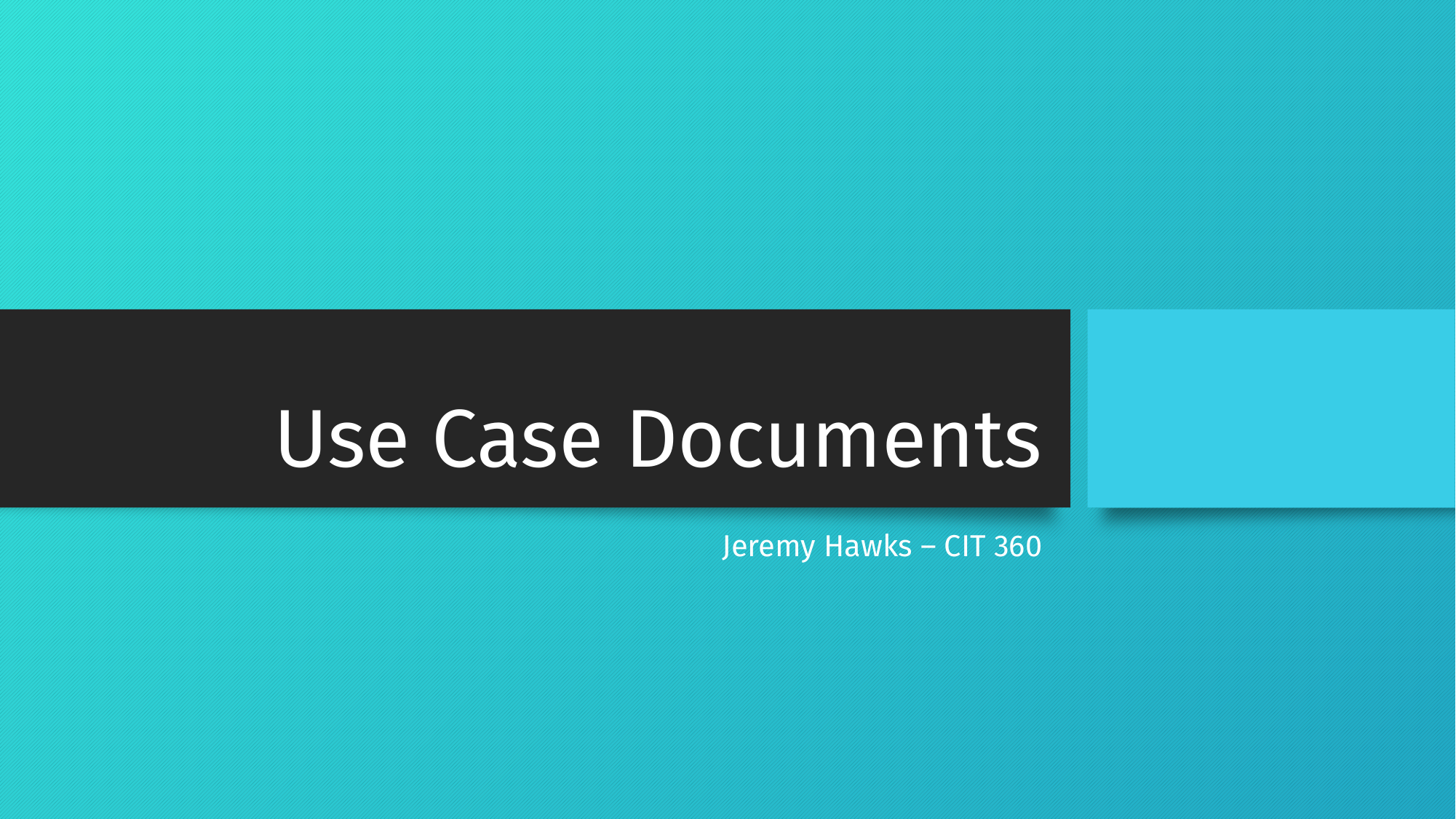

# Use Case Documents
Jeremy Hawks – CIT 360